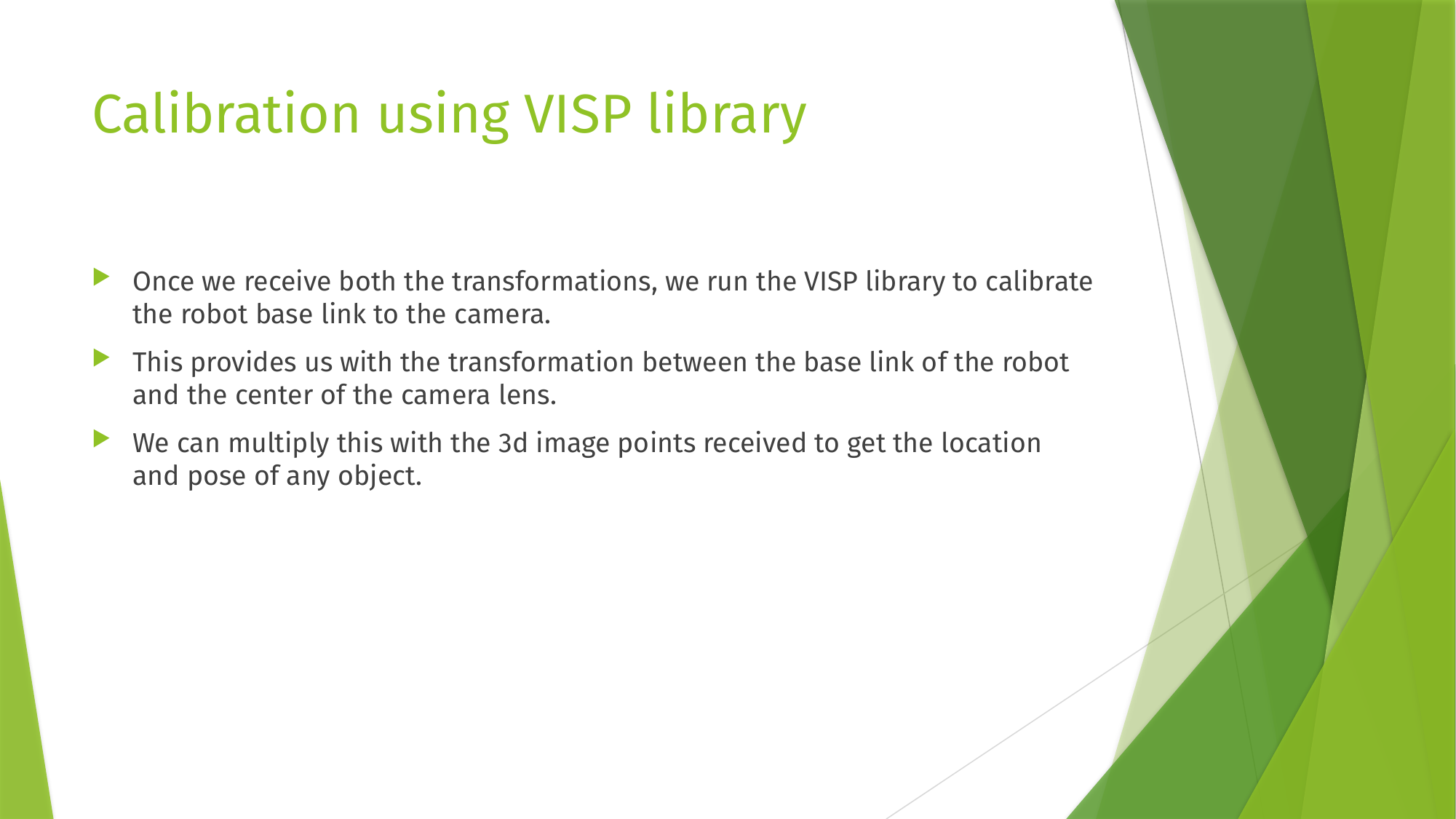

# Calibration using VISP library
Once we receive both the transformations, we run the VISP library to calibrate the robot base link to the camera.
This provides us with the transformation between the base link of the robot and the center of the camera lens.
We can multiply this with the 3d image points received to get the location and pose of any object.